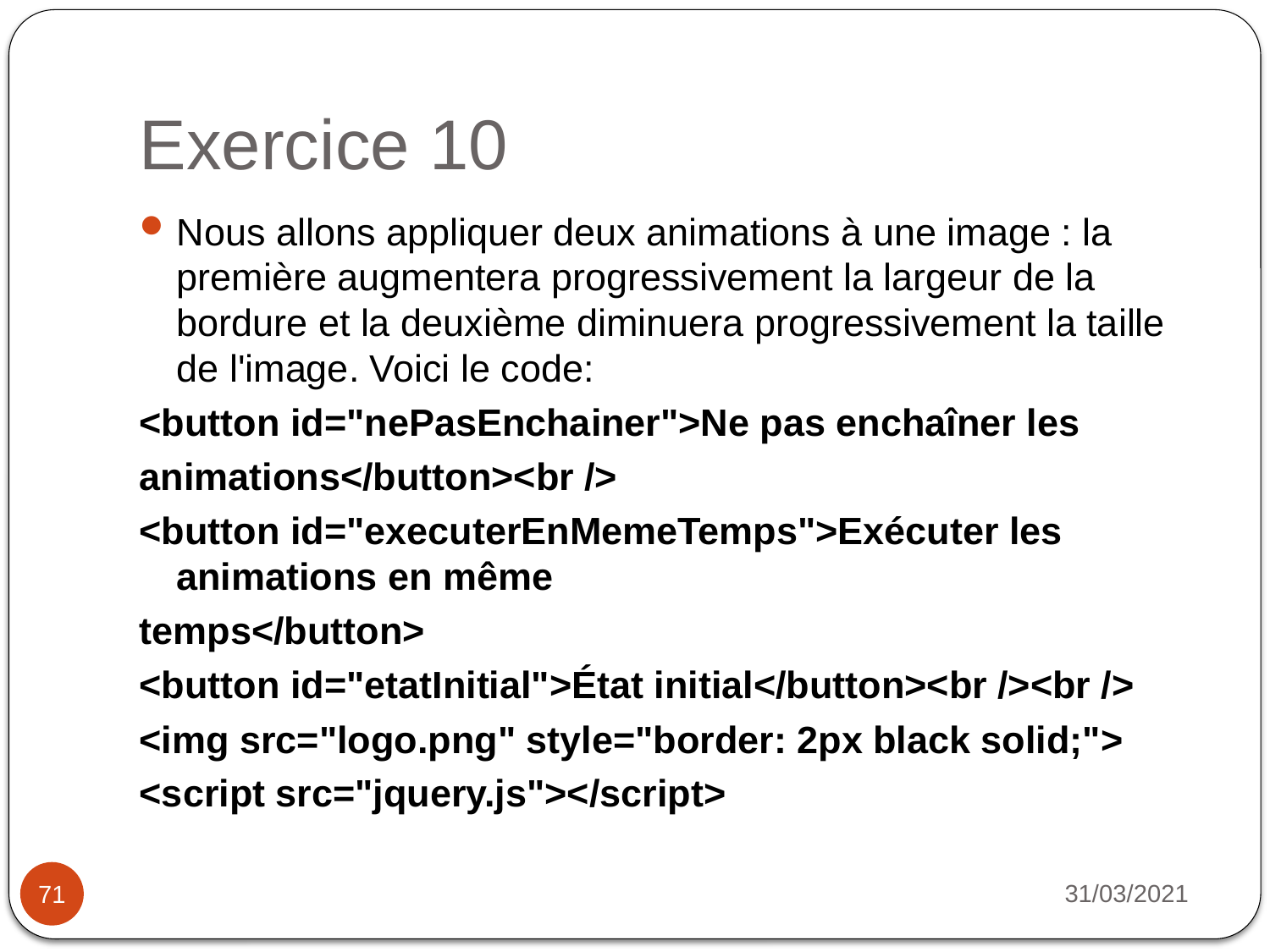

# Exercice 10
Nous allons appliquer deux animations à une image : la première augmentera progressivement la largeur de la bordure et la deuxième diminuera progressivement la taille de l'image. Voici le code:
<button id="nePasEnchainer">Ne pas enchaîner les
animations</button><br />
<button id="executerEnMemeTemps">Exécuter les animations en même
temps</button>
<button id="etatInitial">État initial</button><br /><br />
<img src="logo.png" style="border: 2px black solid;">
<script src="jquery.js"></script>
31/03/2021
71